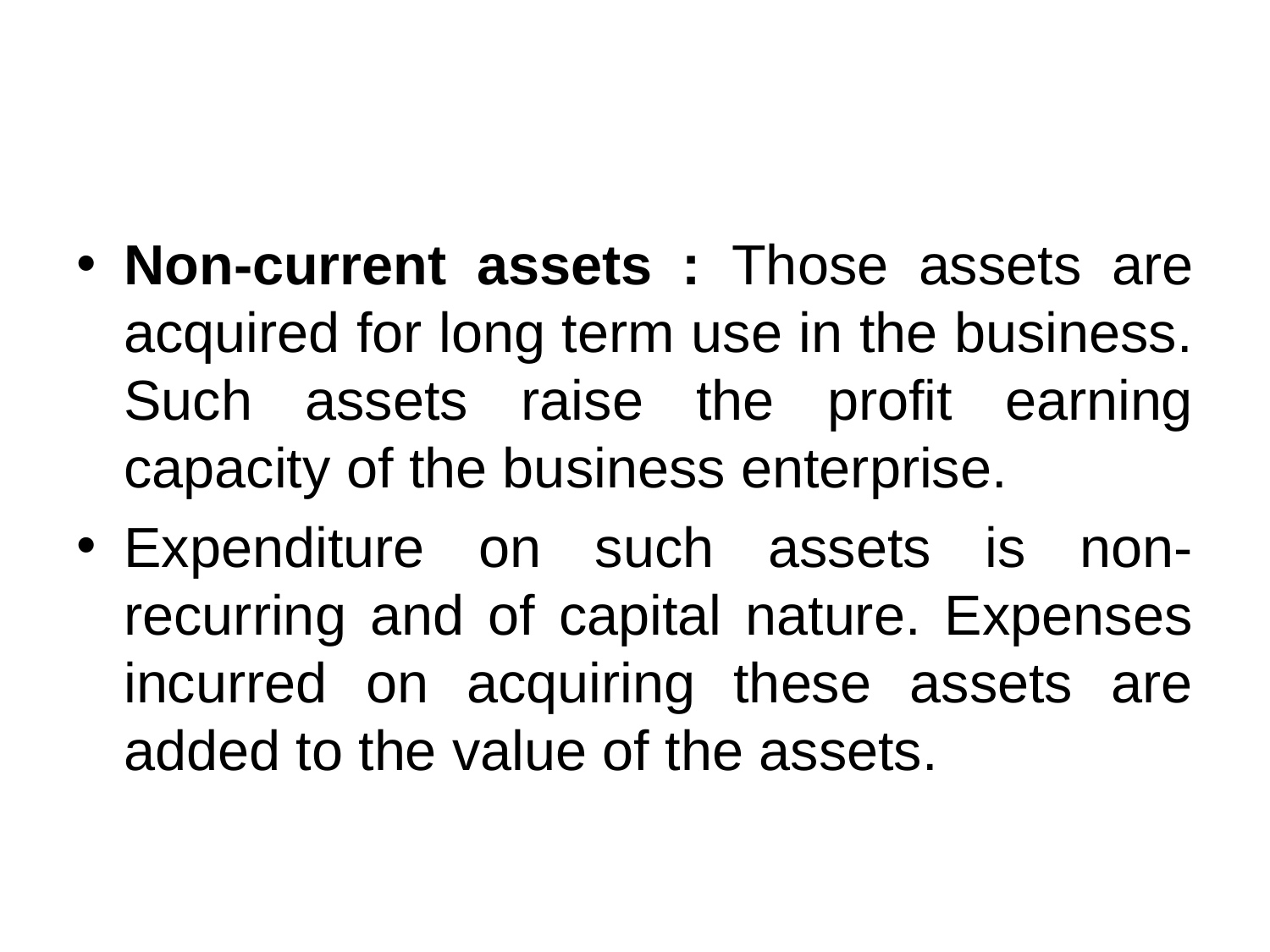

#
Non-current assets : Those assets are acquired for long term use in the business. Such assets raise the profit earning capacity of the business enterprise.
Expenditure on such assets is non-recurring and of capital nature. Expenses incurred on acquiring these assets are added to the value of the assets.